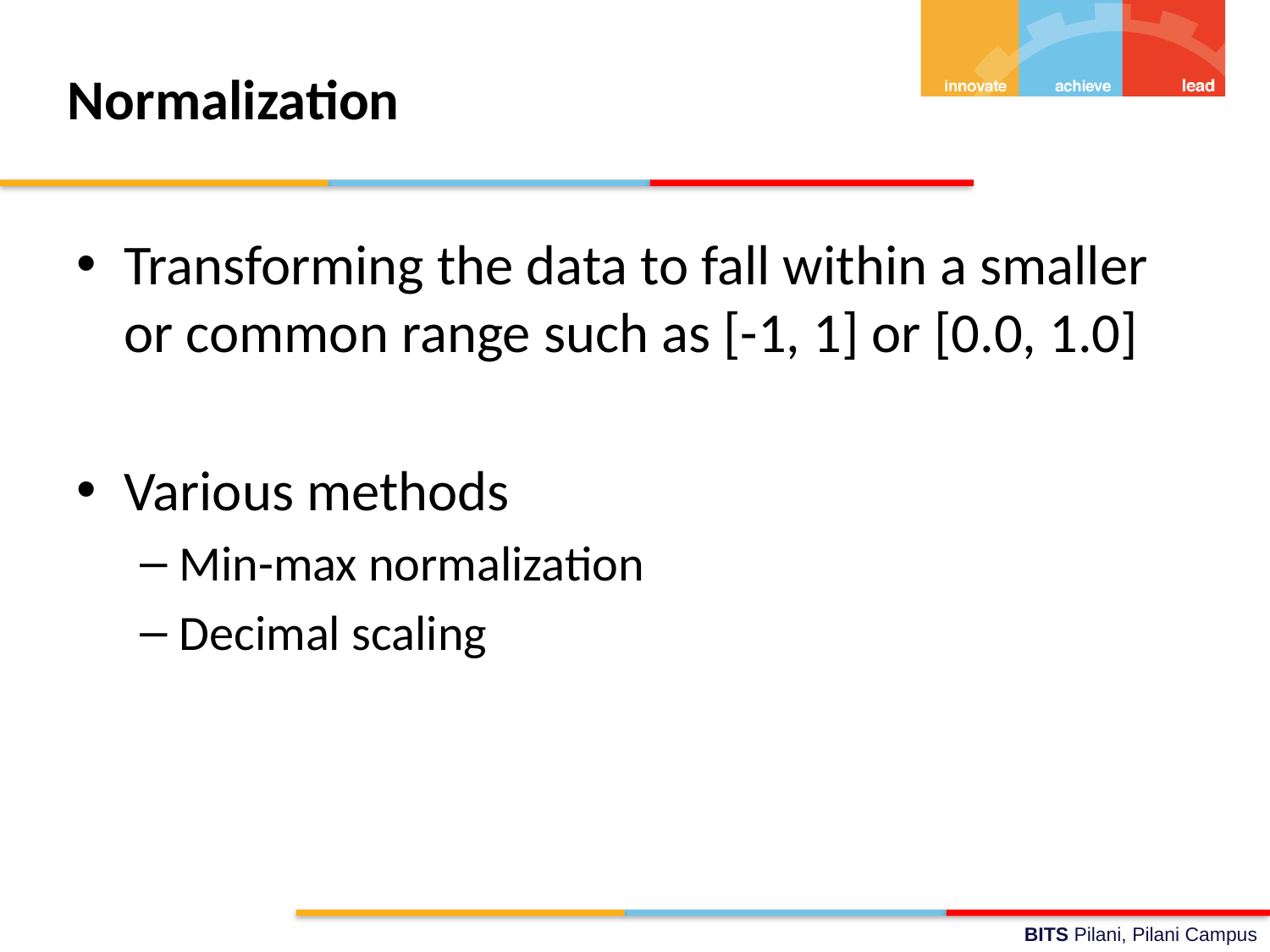

# Normalization
Transforming the data to fall within a smaller or common range such as [-1, 1] or [0.0, 1.0]

Various methods
Min-max normalization
Decimal scaling